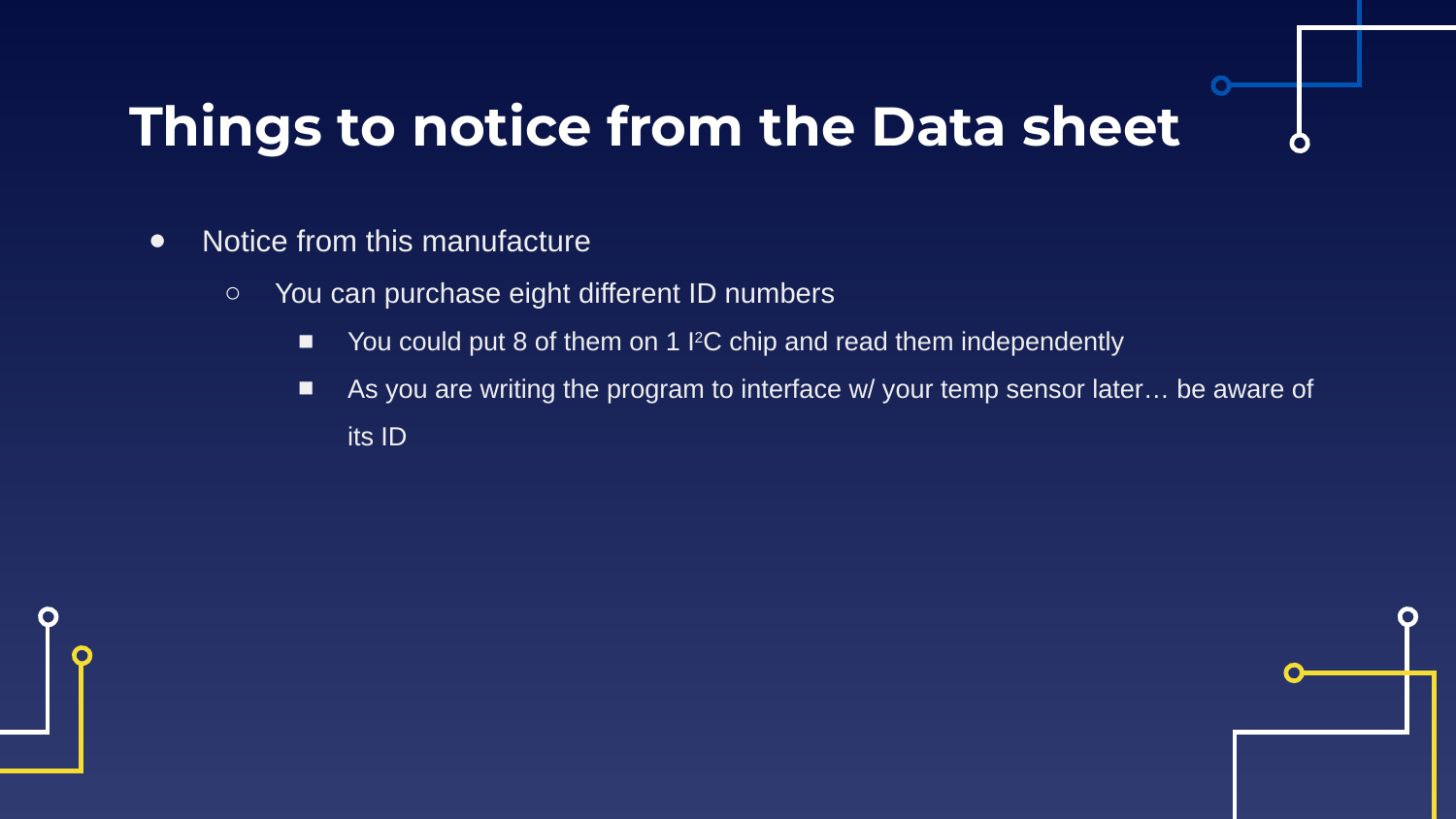

# Things to notice from the Data sheet
Notice from this manufacture
You can purchase eight different ID numbers
You could put 8 of them on 1 I2C chip and read them independently
As you are writing the program to interface w/ your temp sensor later… be aware of its ID